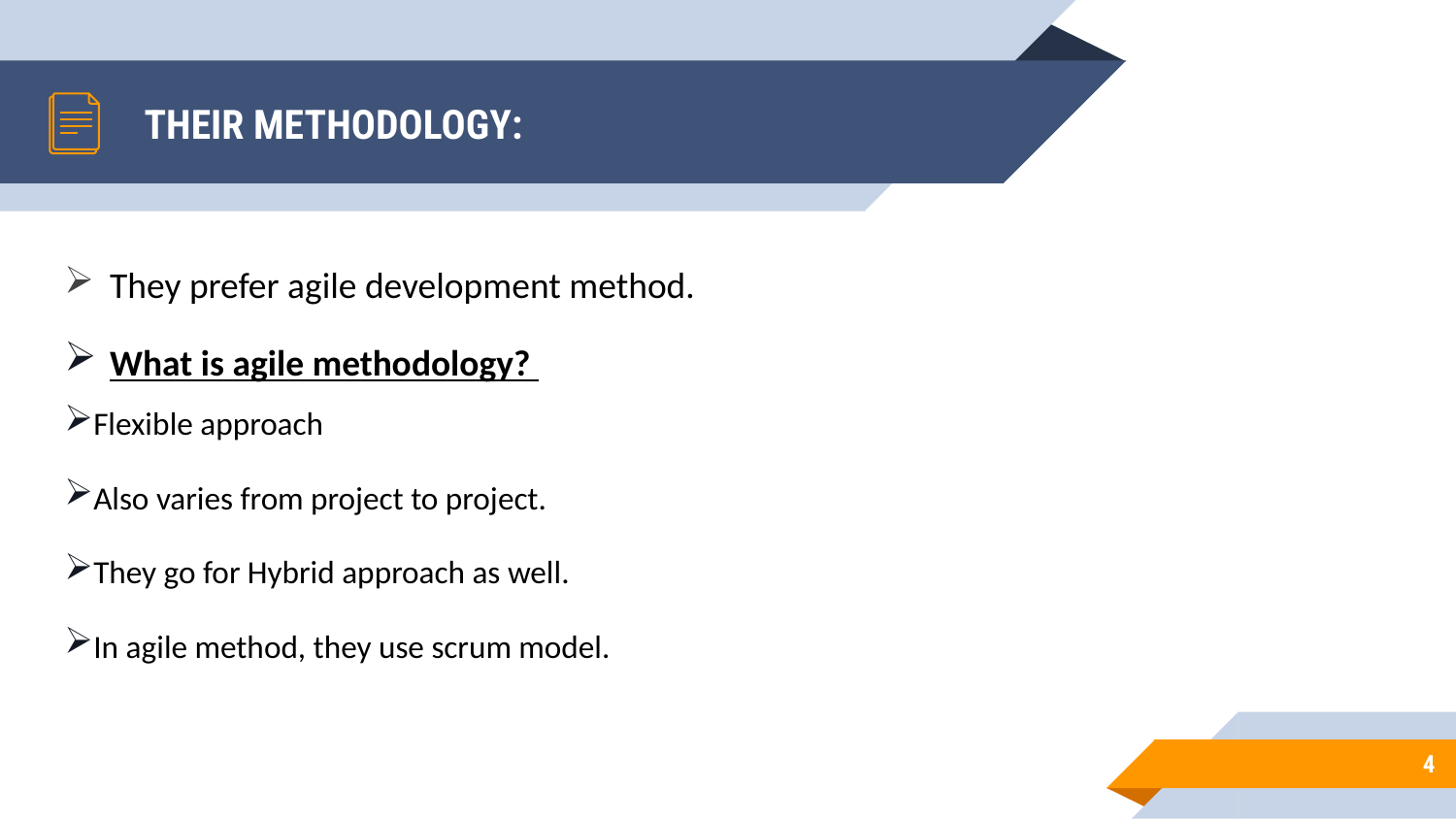

# THEIR METHODOLOGY:

They prefer agile development method.
What is agile methodology?
Flexible approach
Also varies from project to project.
They go for Hybrid approach as well.
In agile method, they use scrum model.

4